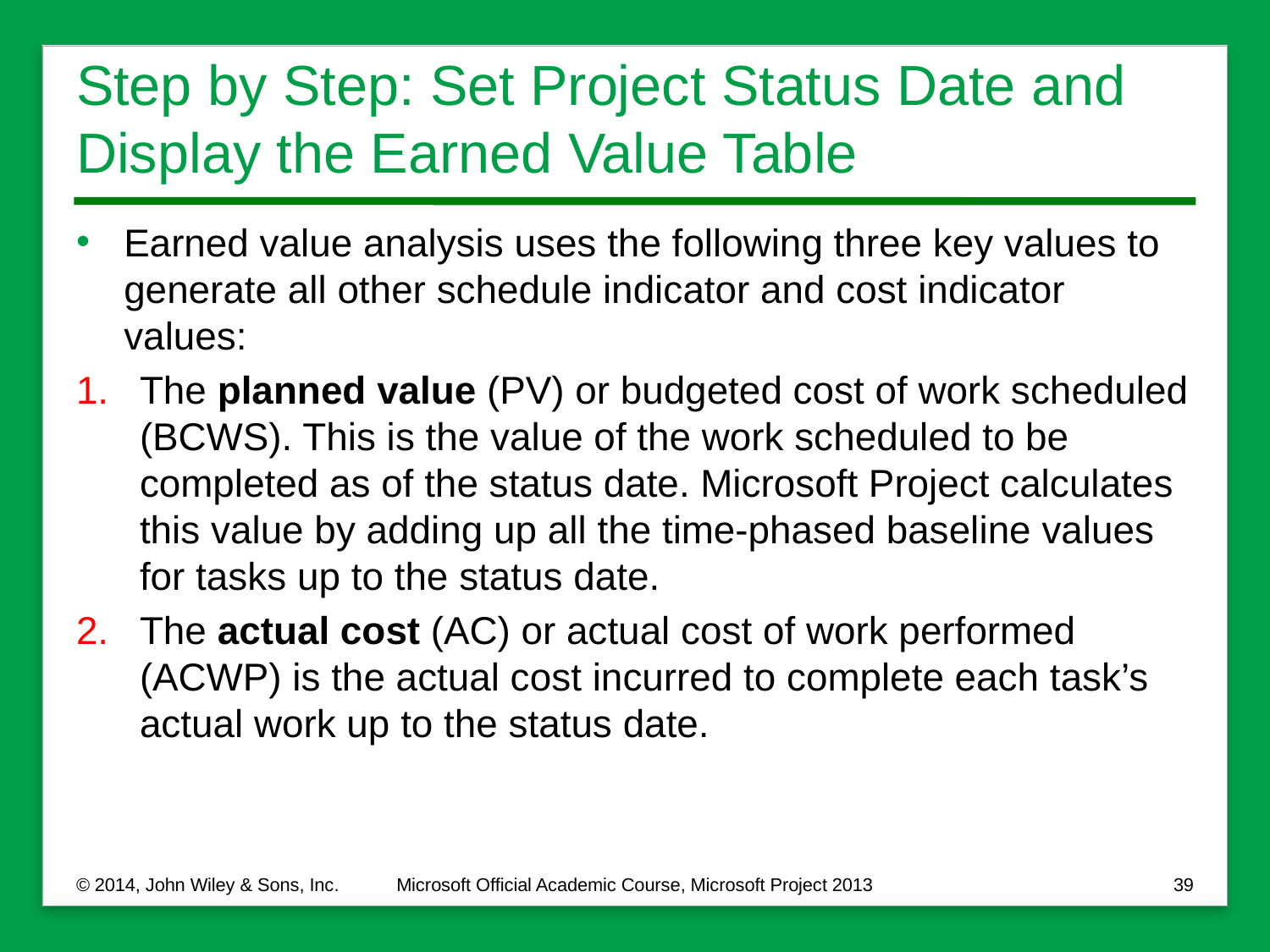

# Step by Step: Set Project Status Date and Display the Earned Value Table
Earned value analysis uses the following three key values to generate all other schedule indicator and cost indicator values:
The planned value (PV) or budgeted cost of work scheduled (BCWS). This is the value of the work scheduled to be completed as of the status date. Microsoft Project calculates this value by adding up all the time-phased baseline values for tasks up to the status date.
The actual cost (AC) or actual cost of work performed (ACWP) is the actual cost incurred to complete each task’s actual work up to the status date.
© 2014, John Wiley & Sons, Inc.
Microsoft Official Academic Course, Microsoft Project 2013
39